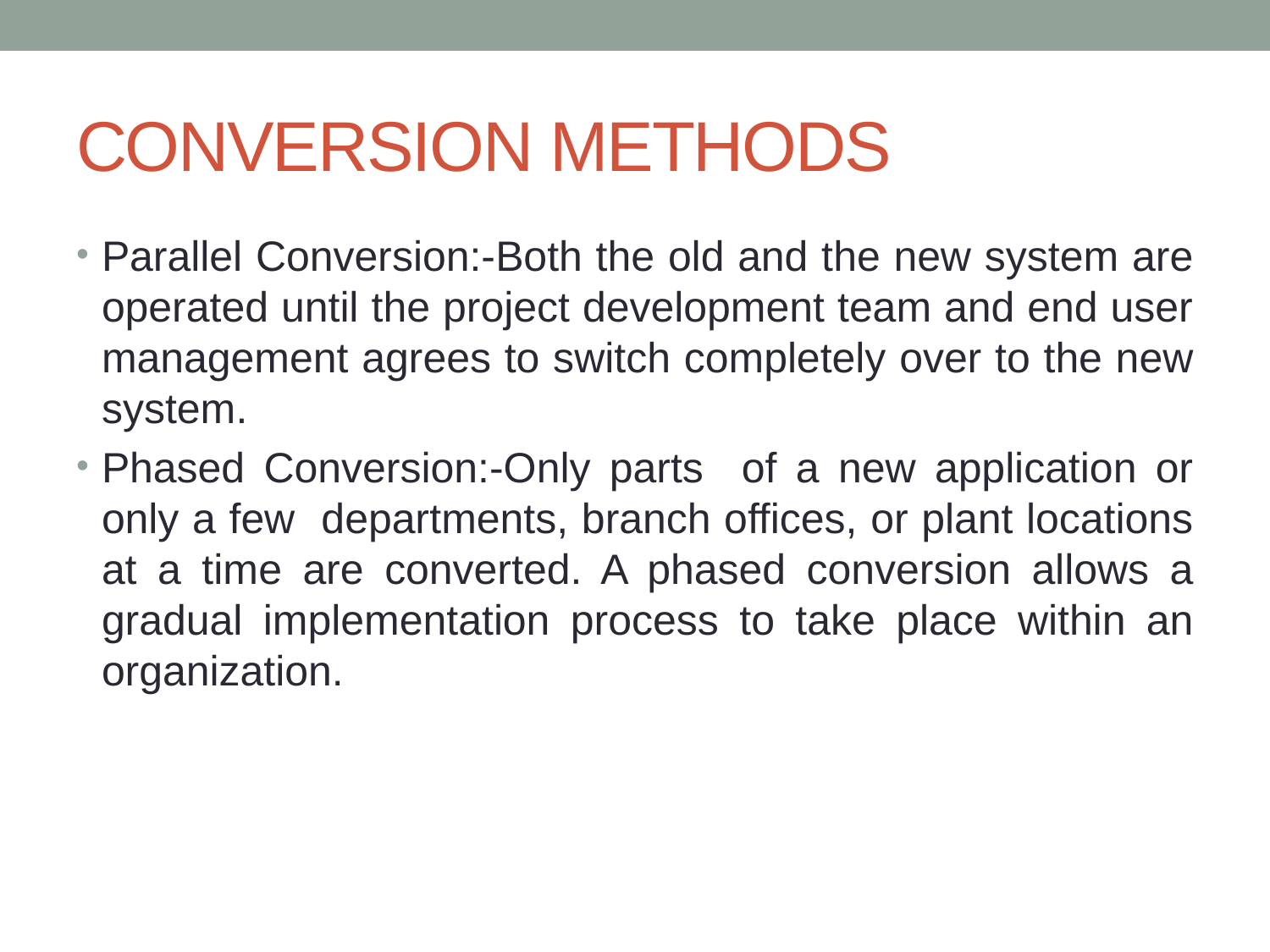

# CONVERSION METHODS
Parallel Conversion:-Both the old and the new system are operated until the project development team and end user management agrees to switch completely over to the new system.
Phased Conversion:-Only parts  of a new application or only a few  departments, branch offices, or plant locations at a time are converted. A phased conversion allows a gradual implementation process to take place within an organization.